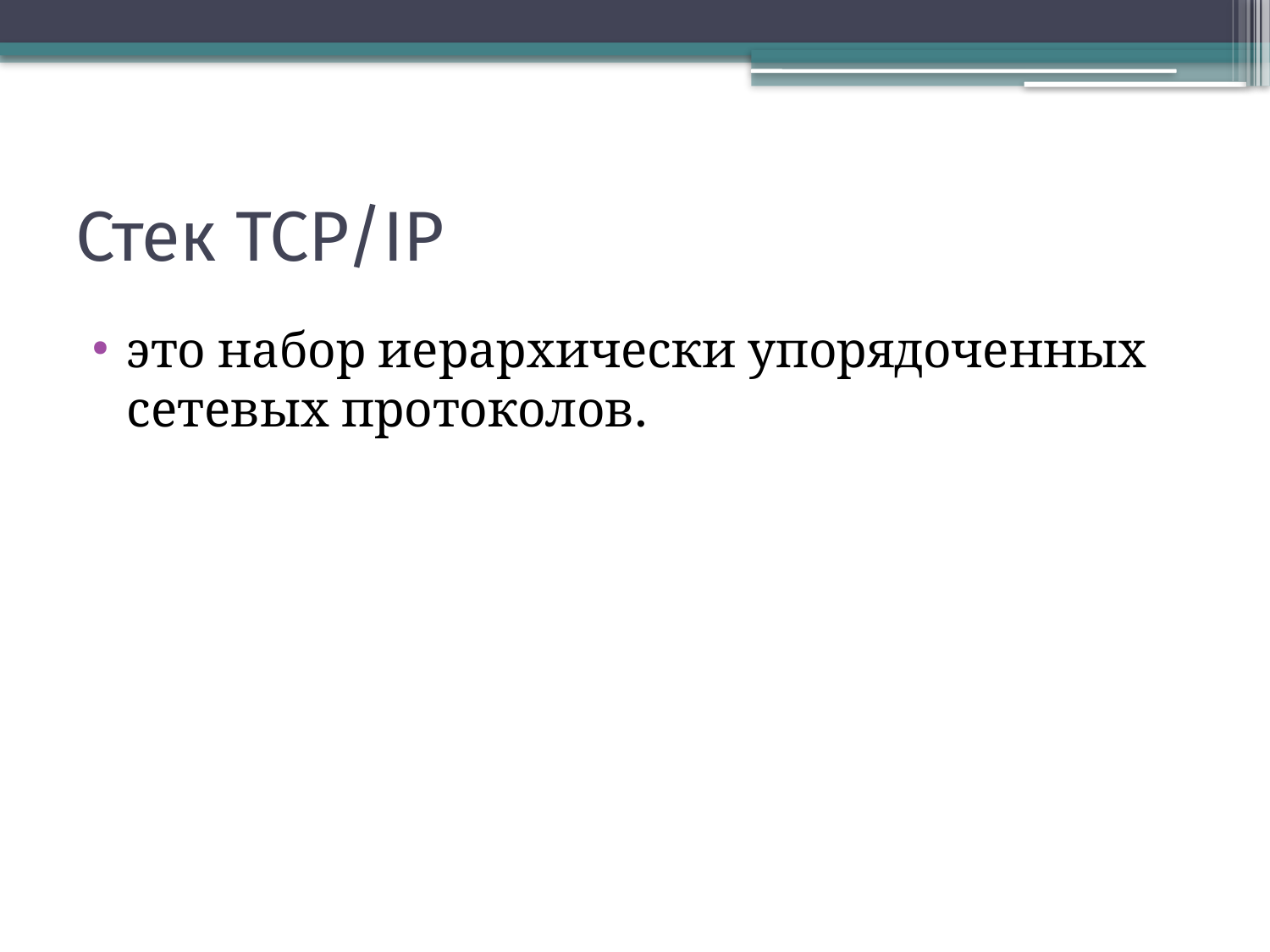

# Стек TCP/IP
это набор иерархически упорядоченных сетевых протоколов.